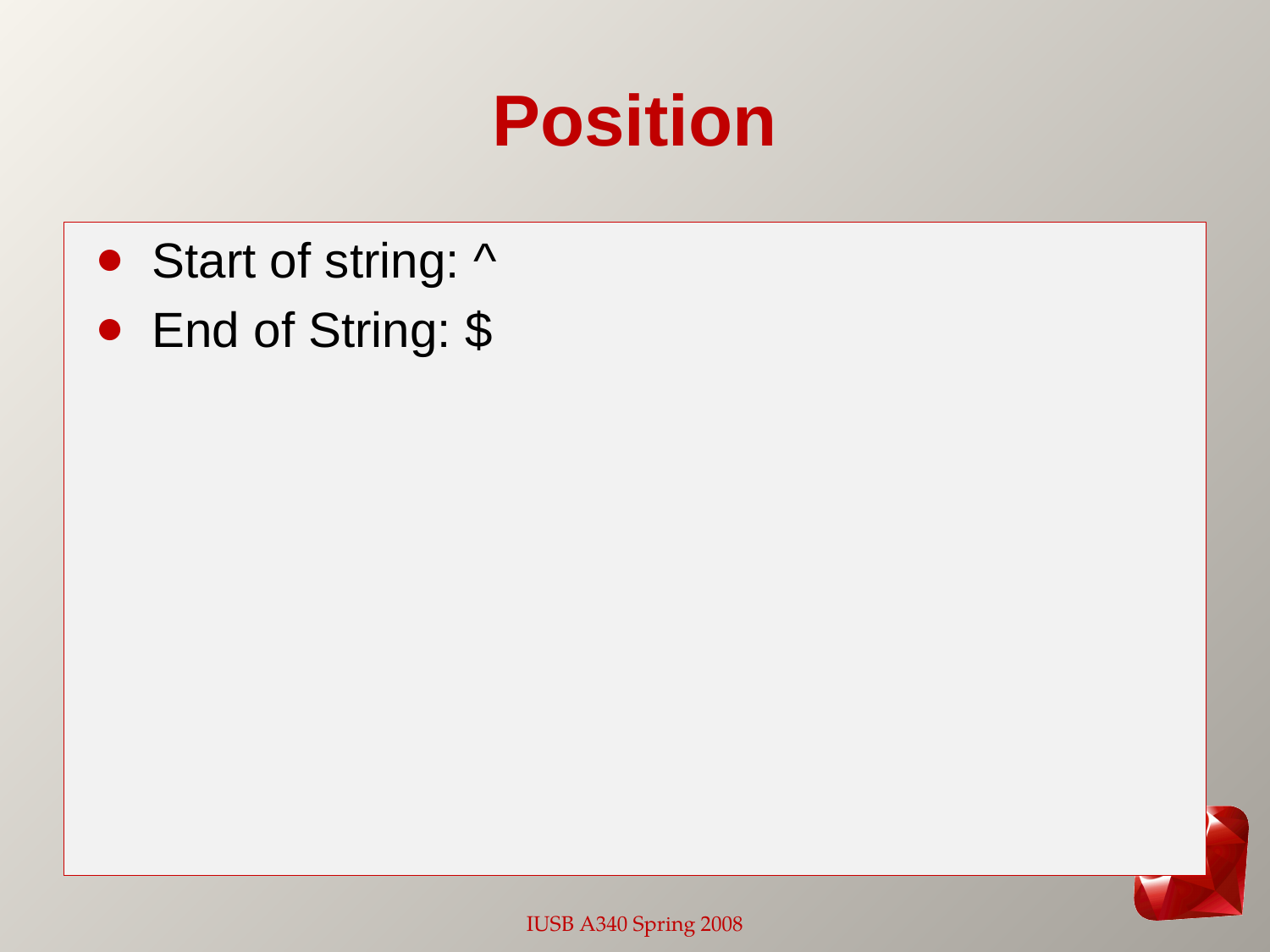

# Position
Start of string: ^
End of String: $
IUSB A340 Spring 2008